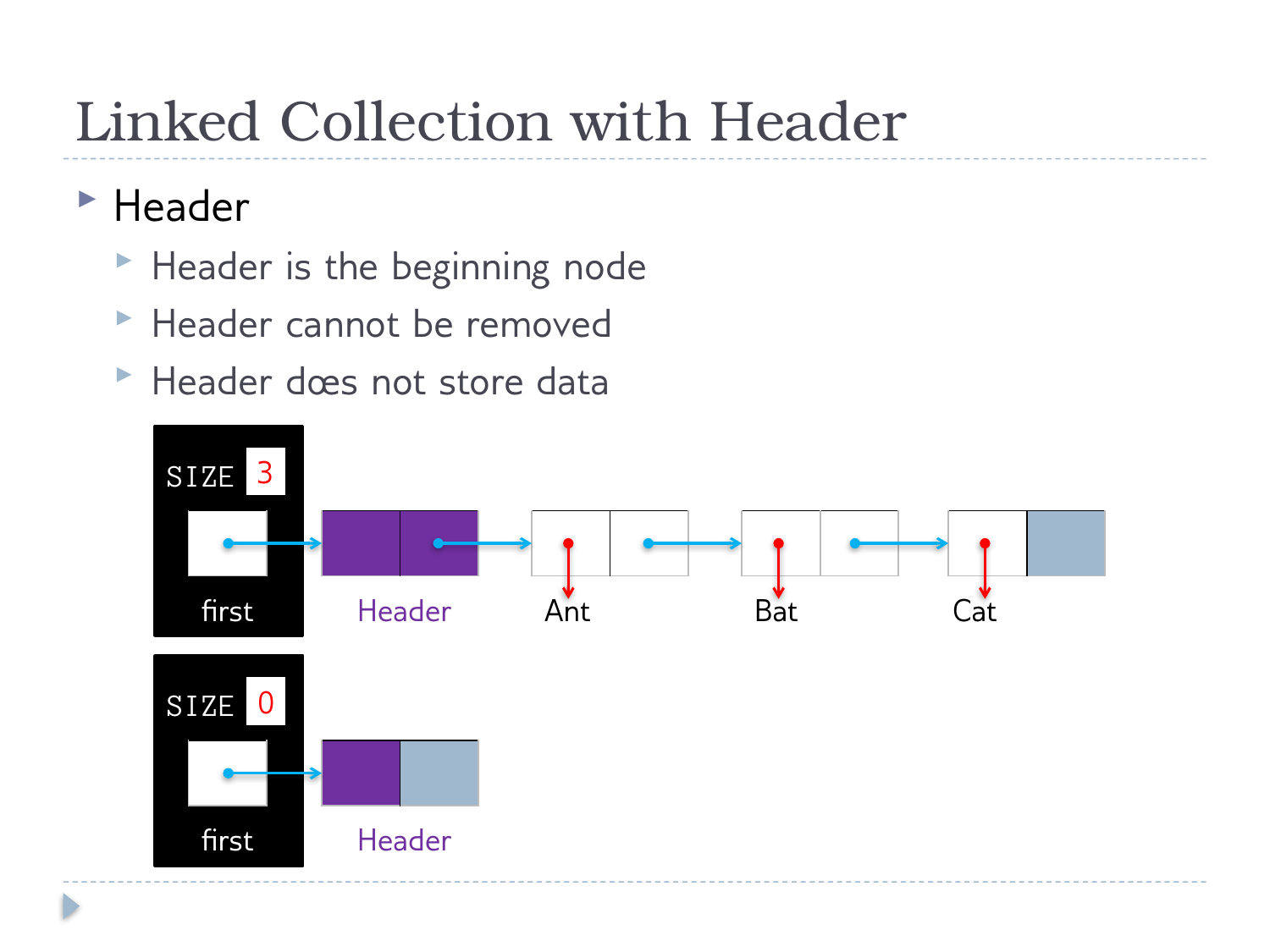

# Linked Collection with Header
Header
Header is the beginning node
Header cannot be removed
Header does not store data
SIZE

3
3
|  |
| --- |
|  |  |
| --- | --- |
|  |  |
| --- | --- |
|  |  |
| --- | --- |
|  |
| --- |
|  |  |
| --- | --- |
| first |
| --- |
| Header |
| --- |
| Ant |
| --- |
| Bat |
| --- |
| Cat |
| --- |
SIZE

3
0
|  |
| --- |
|  |  |
| --- | --- |
| first |
| --- |
| Header |
| --- |